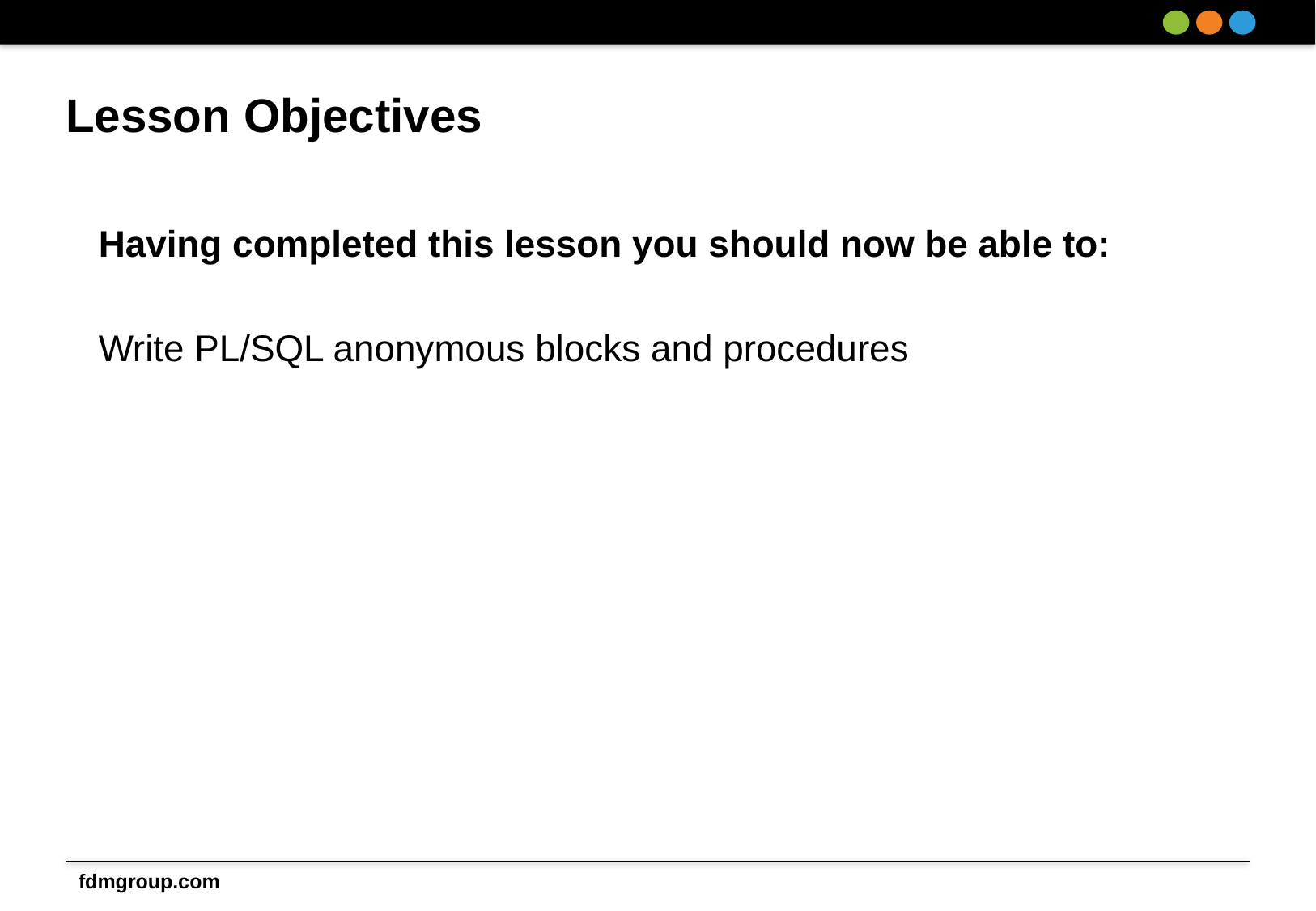

# Lesson Objectives
Having completed this lesson you should now be able to:

Write PL/SQL anonymous blocks and procedures